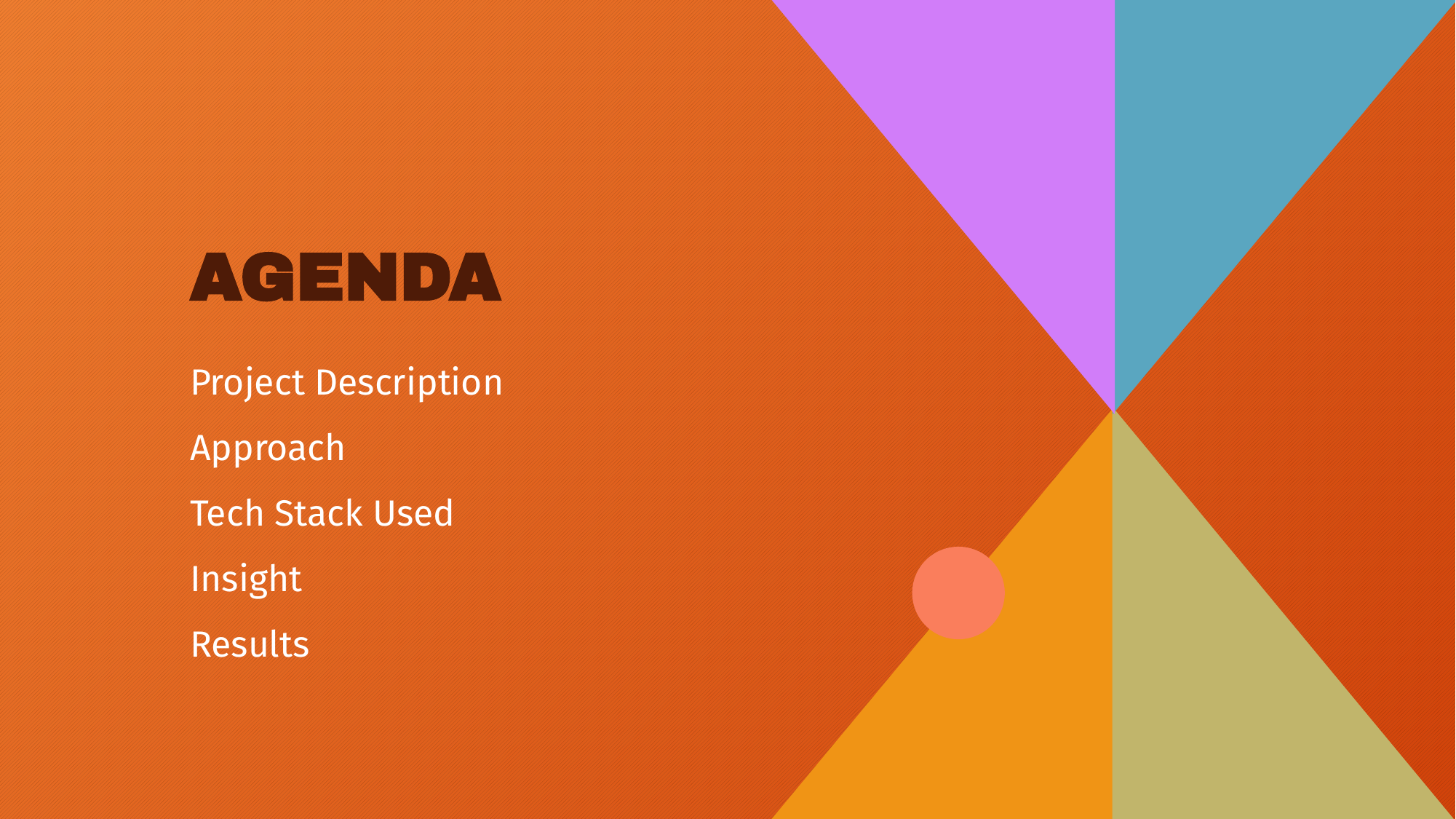

# AGENDA
Project Description​
Approach
​Tech Stack Used
Insight
​Results